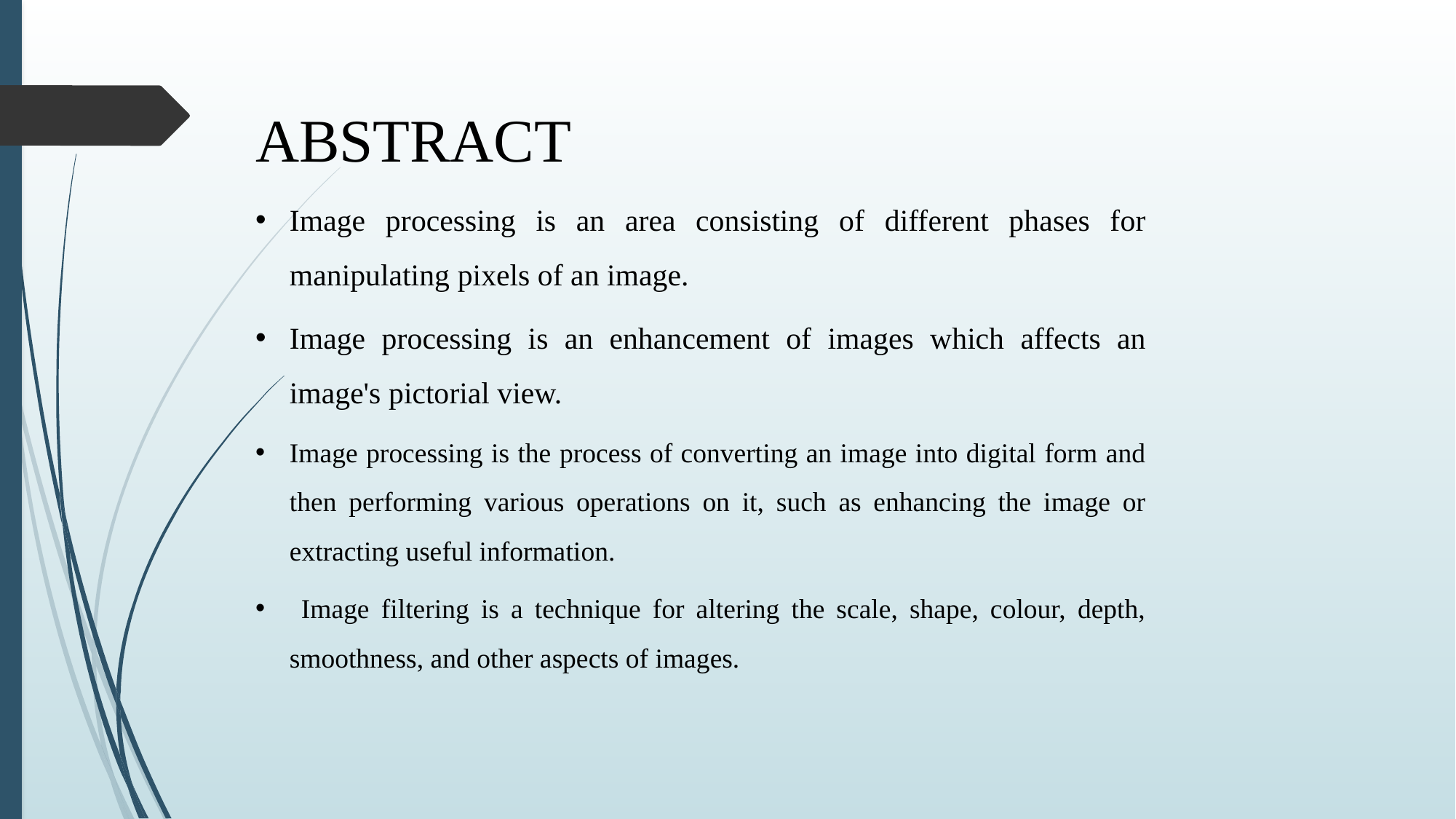

ABSTRACT
Image processing is an area consisting of different phases for manipulating pixels of an image.
Image processing is an enhancement of images which affects an image's pictorial view.
Image processing is the process of converting an image into digital form and then performing various operations on it, such as enhancing the image or extracting useful information.
 Image filtering is a technique for altering the scale, shape, colour, depth, smoothness, and other aspects of images.